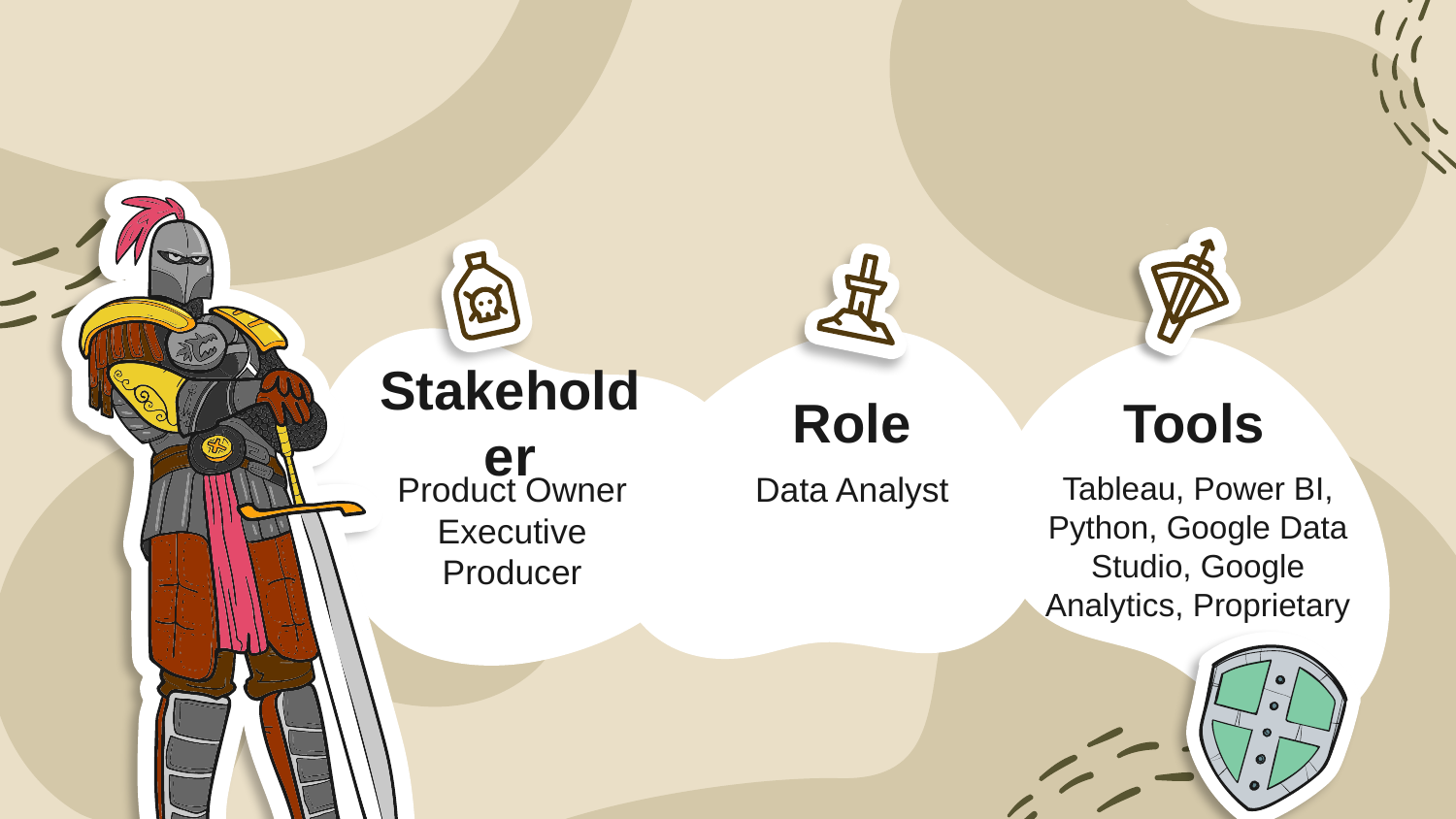

Stakeholder
Role
Tools
Product Owner
Executive Producer
Data Analyst
Tableau, Power BI, Python, Google Data Studio, Google Analytics, Proprietary